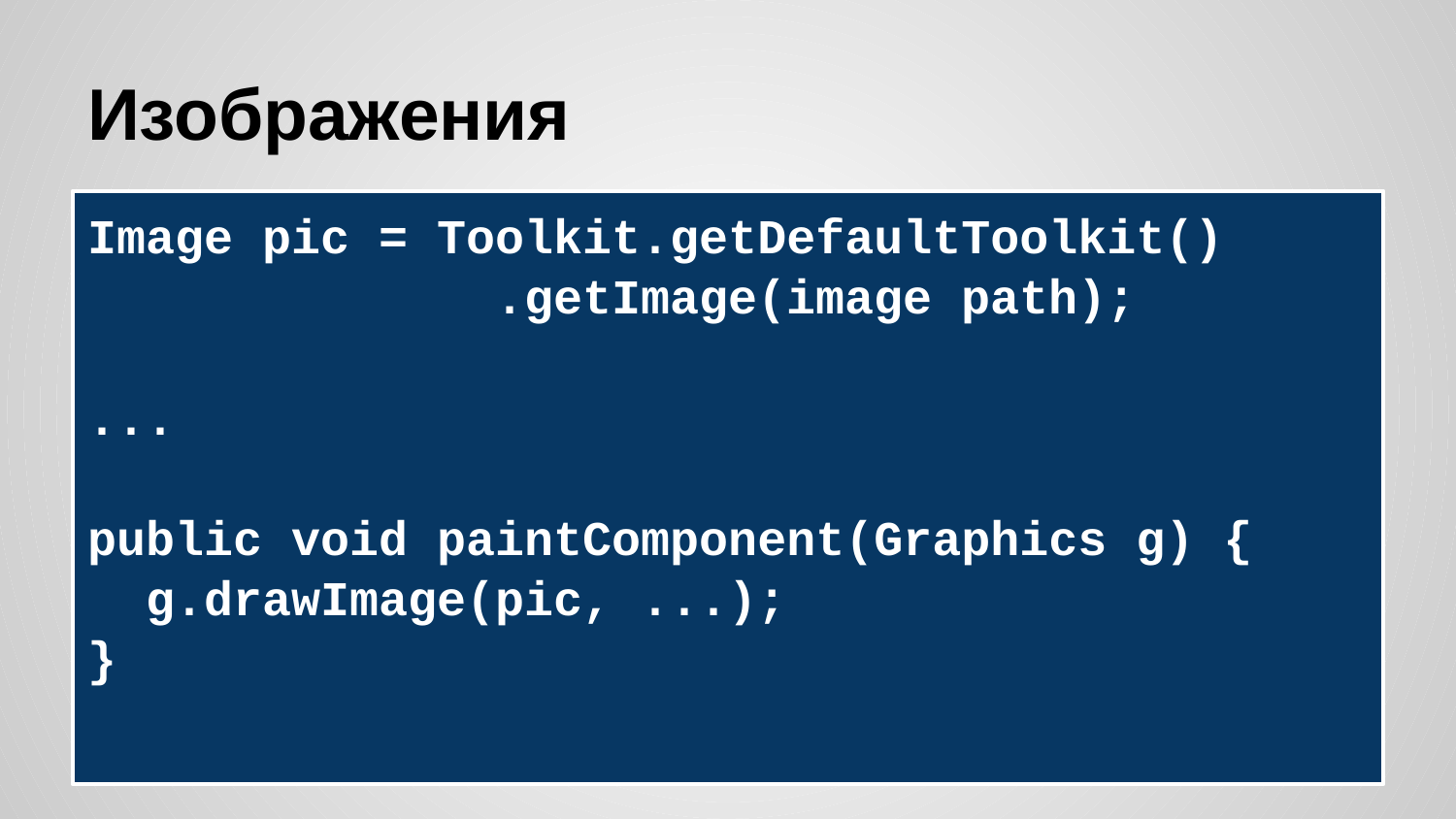

# Изображения
Image pic = Toolkit.getDefaultToolkit()
              .getImage(image path);

...

public void paintComponent(Graphics g) {
  g.drawImage(pic, ...);
}